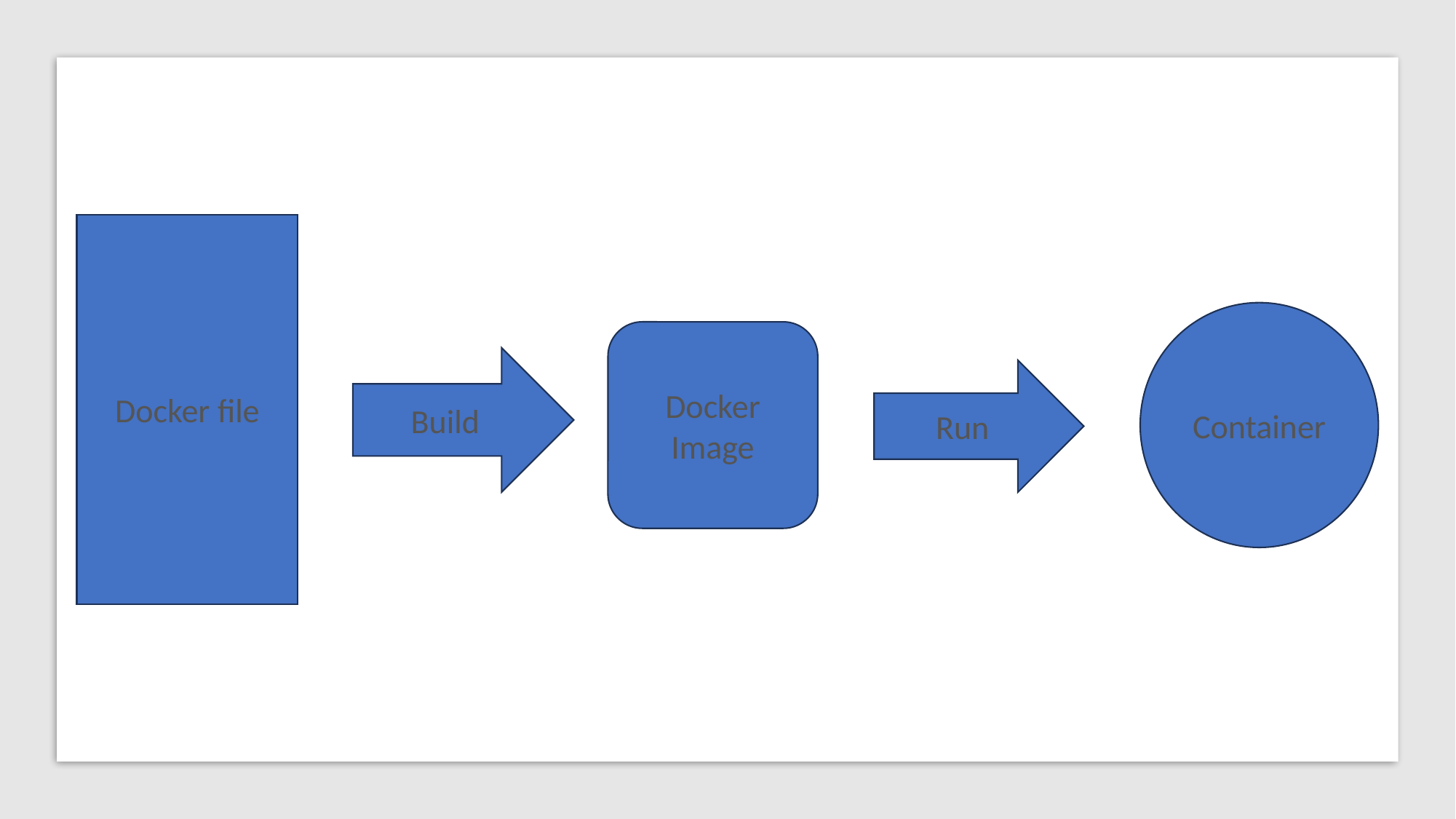

Docker file
Container
Docker Image
Build
Run